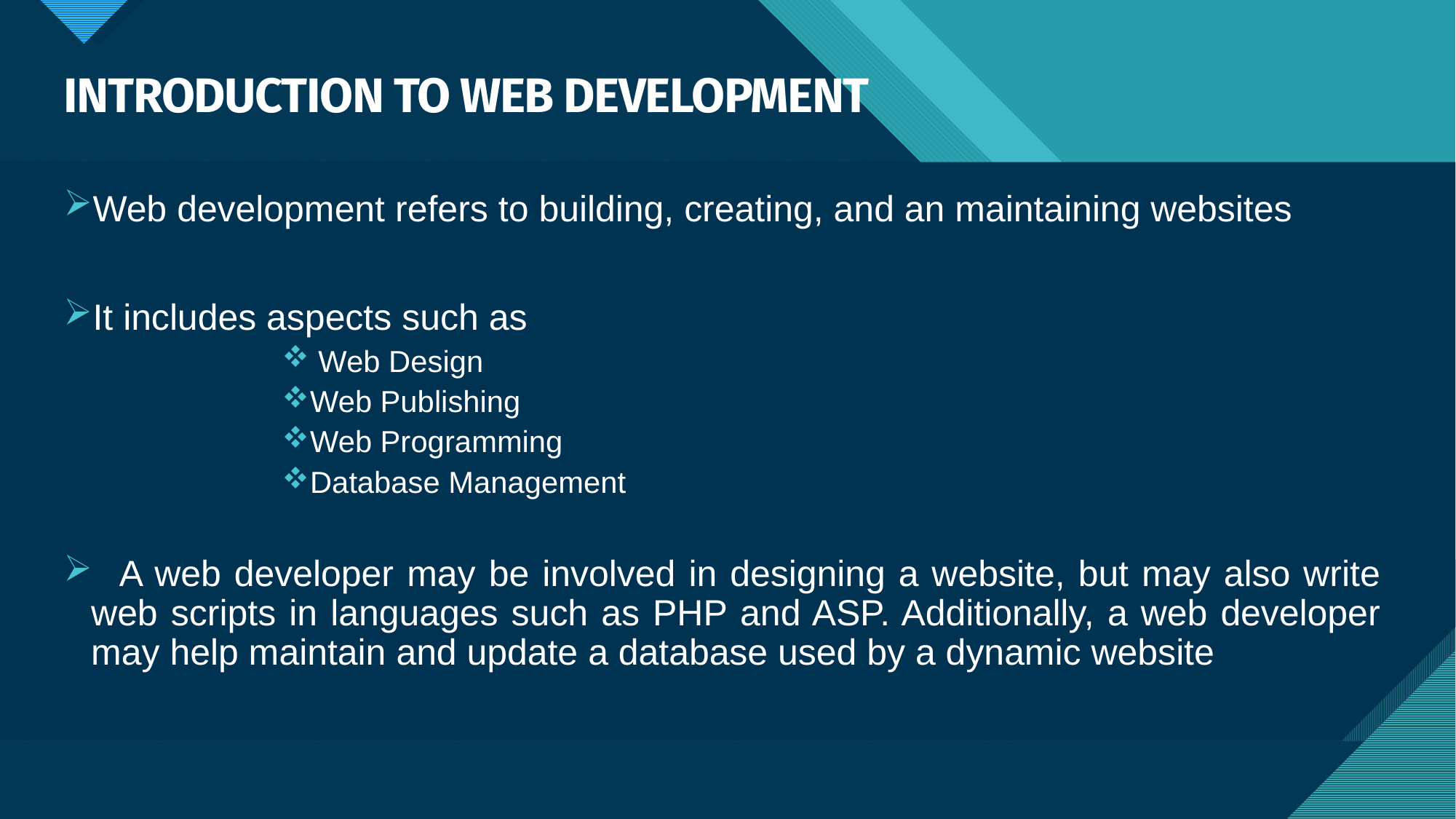

# INTRODUCTION TO WEB DEVELOPMENT
Web development refers to building, creating, and an maintaining websites

It includes aspects such as
 Web Design
Web Publishing
Web Programming
Database Management

  A web developer may be involved in designing a website, but may also write web scripts in languages such as PHP and ASP. Additionally, a web developer may help maintain and update a database used by a dynamic website